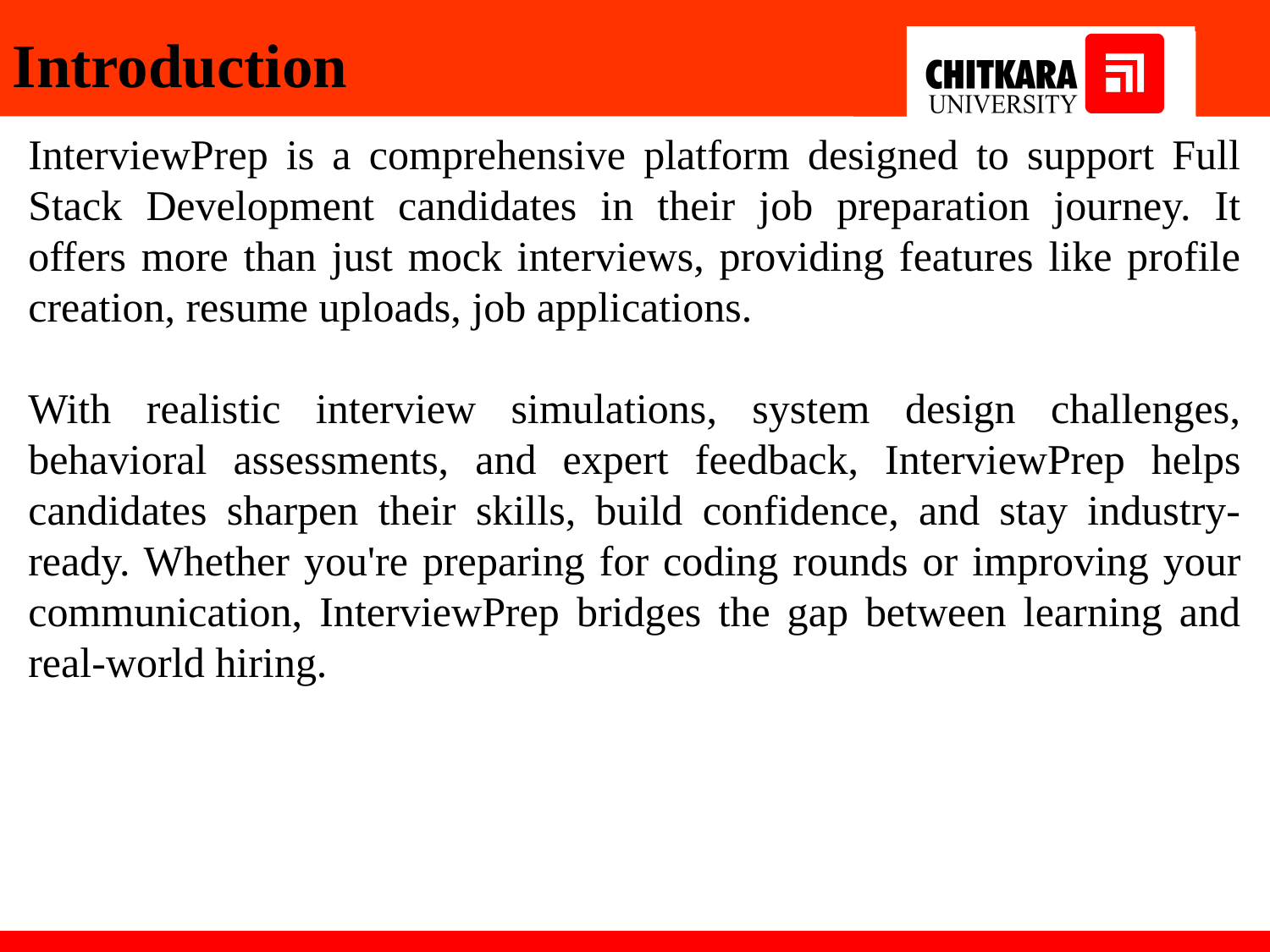

Introduction
InterviewPrep is a comprehensive platform designed to support Full Stack Development candidates in their job preparation journey. It offers more than just mock interviews, providing features like profile creation, resume uploads, job applications.

With realistic interview simulations, system design challenges, behavioral assessments, and expert feedback, InterviewPrep helps candidates sharpen their skills, build confidence, and stay industry-ready. Whether you're preparing for coding rounds or improving your communication, InterviewPrep bridges the gap between learning and real-world hiring.